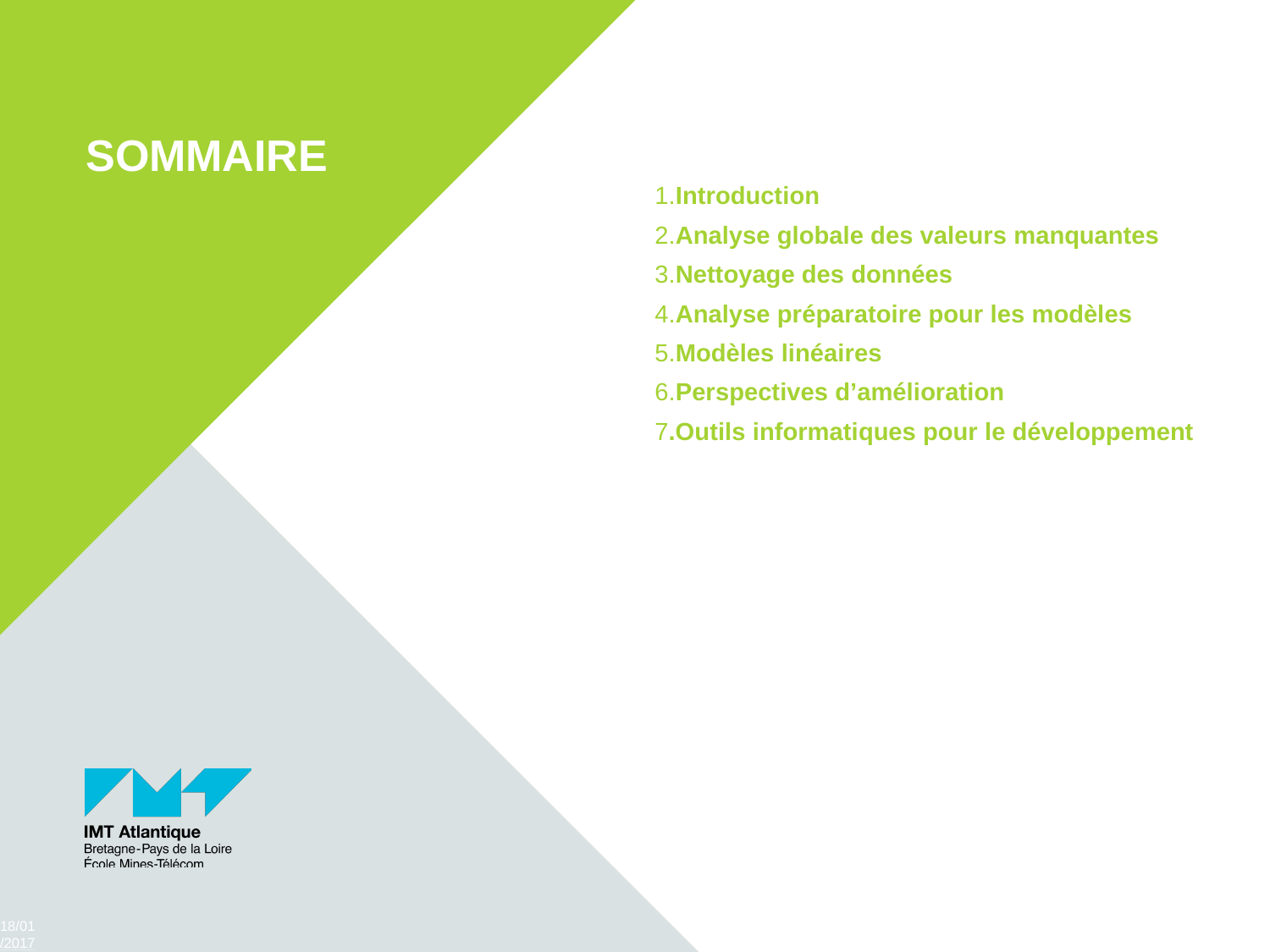

# SOMMAIRE
1.Introduction
2.Analyse globale des valeurs manquantes
3.Nettoyage des données
4.Analyse préparatoire pour les modèles
5.Modèles linéaires
6.Perspectives d’amélioration
7.Outils informatiques pour le développement

18/01/2017
2
TITRE DE LA PRÉSENTATION - MENU « INSERTION / EN-TÊTE ET PIED DE PAGE »